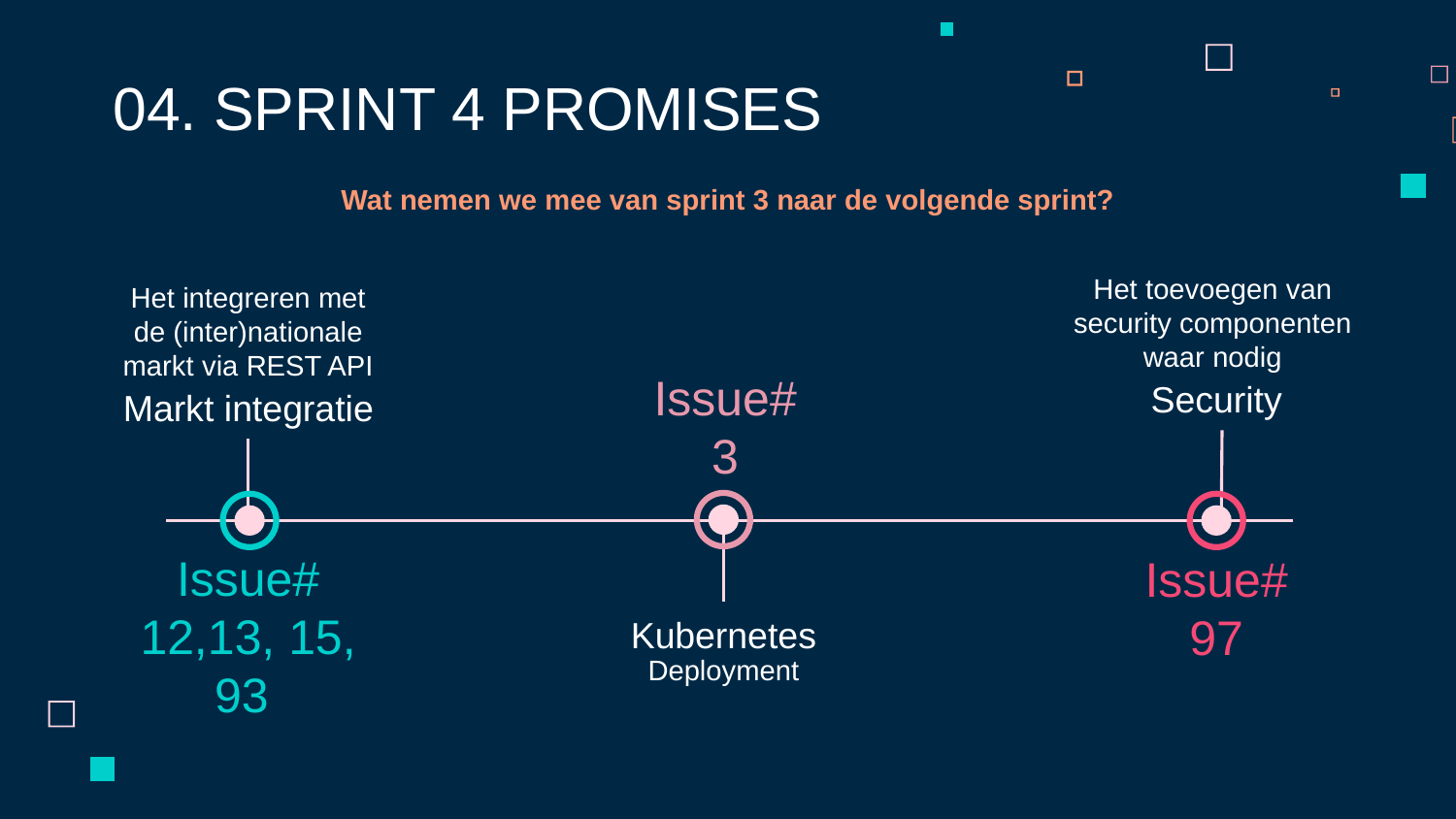

# 04. SPRINT 4 PROMISES
Wat nemen we mee van sprint 3 naar de volgende sprint?
Het toevoegen van security componenten waar nodig
Het integreren met de (inter)nationale markt via REST API
Security
Markt integratie
Issue#
3

Issue#
97
Issue#
12,13, 15, 93
Kubernetes
Deployment